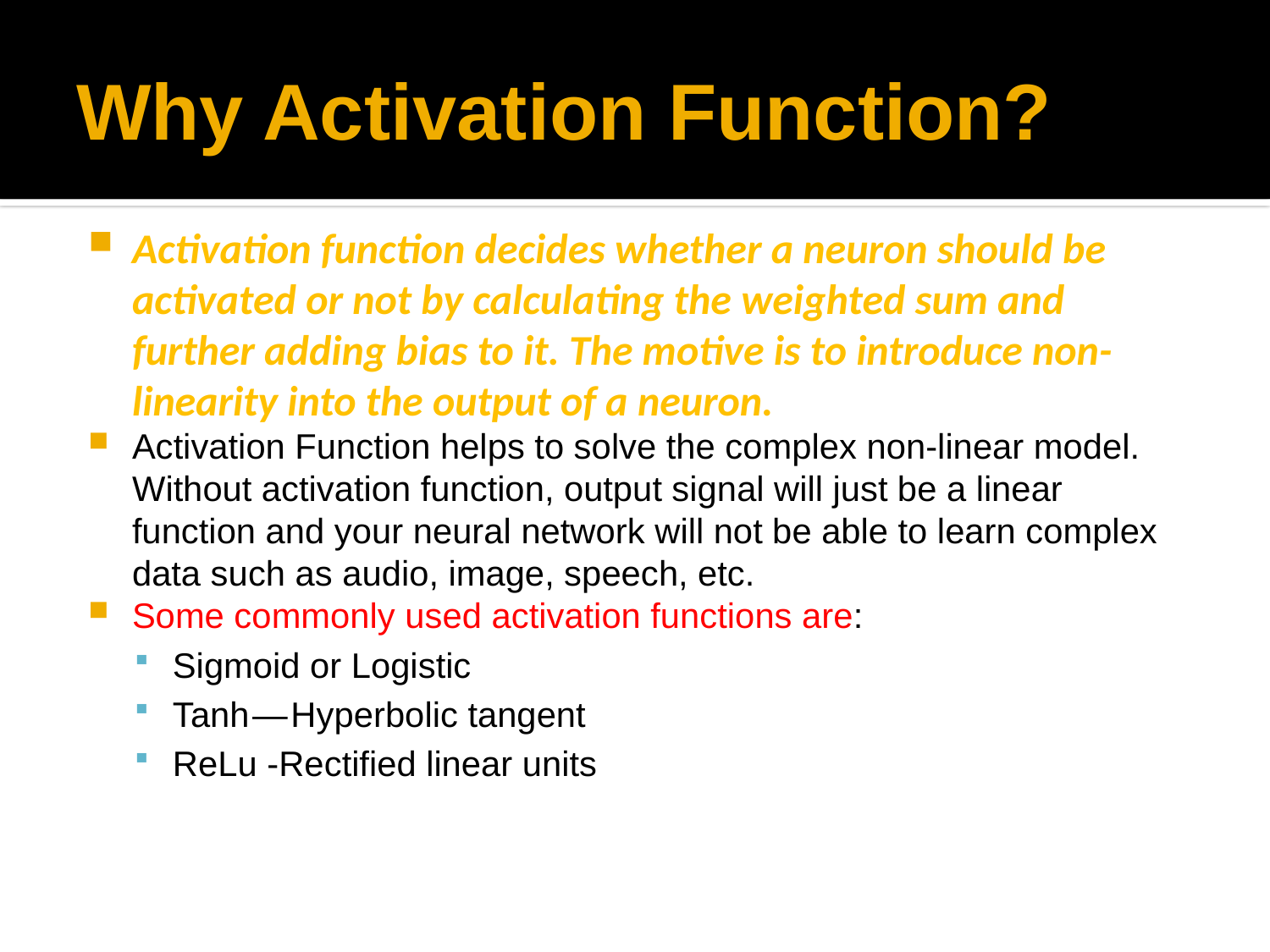

# Why Activation Function?
Activation function decides whether a neuron should be activated or not by calculating the weighted sum and further adding bias to it. The motive is to introduce non-linearity into the output of a neuron.
Activation Function helps to solve the complex non-linear model. Without activation function, output signal will just be a linear function and your neural network will not be able to learn complex data such as audio, image, speech, etc.
Some commonly used activation functions are:
Sigmoid or Logistic
Tanh — Hyperbolic tangent
ReLu -Rectified linear units